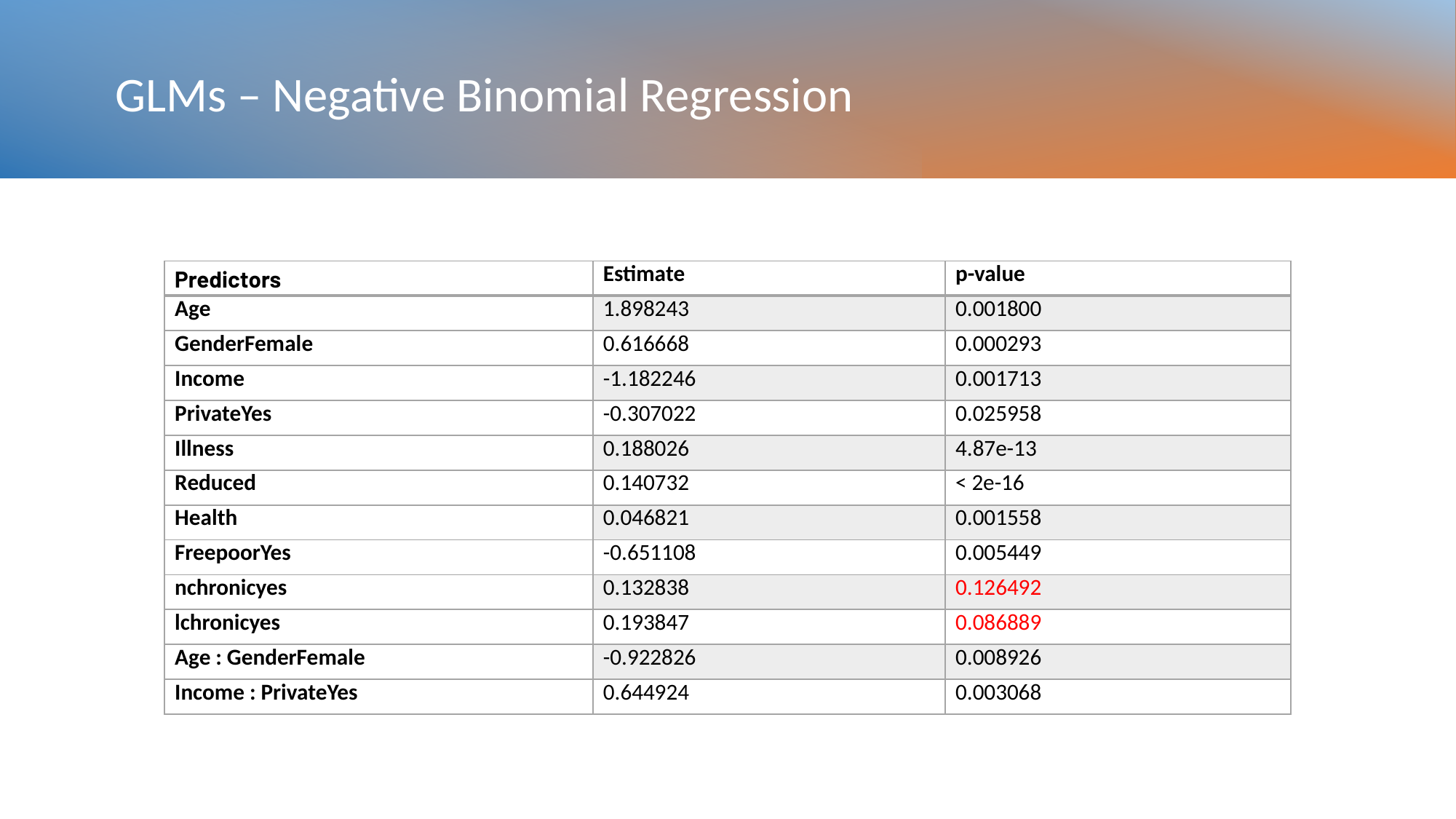

# GLMs – Negative Binomial Regression
| Predictors | Estimate | p-value |
| --- | --- | --- |
| Age | 1.898243 | 0.001800 |
| GenderFemale | 0.616668 | 0.000293 |
| Income | -1.182246 | 0.001713 |
| PrivateYes | -0.307022 | 0.025958 |
| Illness | 0.188026 | 4.87e-13 |
| Reduced | 0.140732 | < 2e-16 |
| Health | 0.046821 | 0.001558 |
| FreepoorYes | -0.651108 | 0.005449 |
| nchronicyes | 0.132838 | 0.126492 |
| lchronicyes | 0.193847 | 0.086889 |
| Age : GenderFemale | -0.922826 | 0.008926 |
| Income : PrivateYes | 0.644924 | 0.003068 |